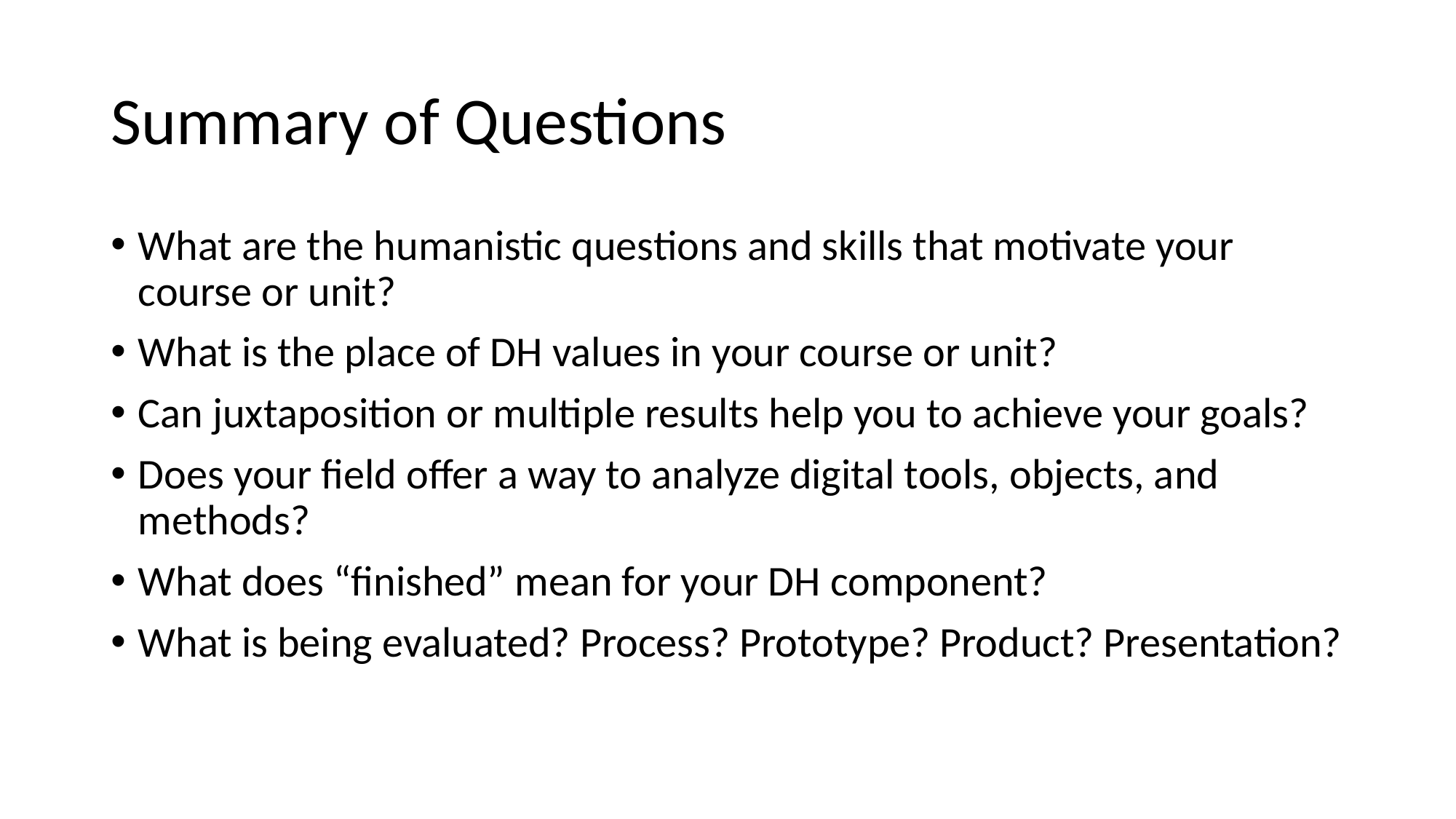

# Summary of Questions
What are the humanistic questions and skills that motivate your course or unit?
What is the place of DH values in your course or unit?
Can juxtaposition or multiple results help you to achieve your goals?
Does your field offer a way to analyze digital tools, objects, and methods?
What does “finished” mean for your DH component?
What is being evaluated? Process? Prototype? Product? Presentation?